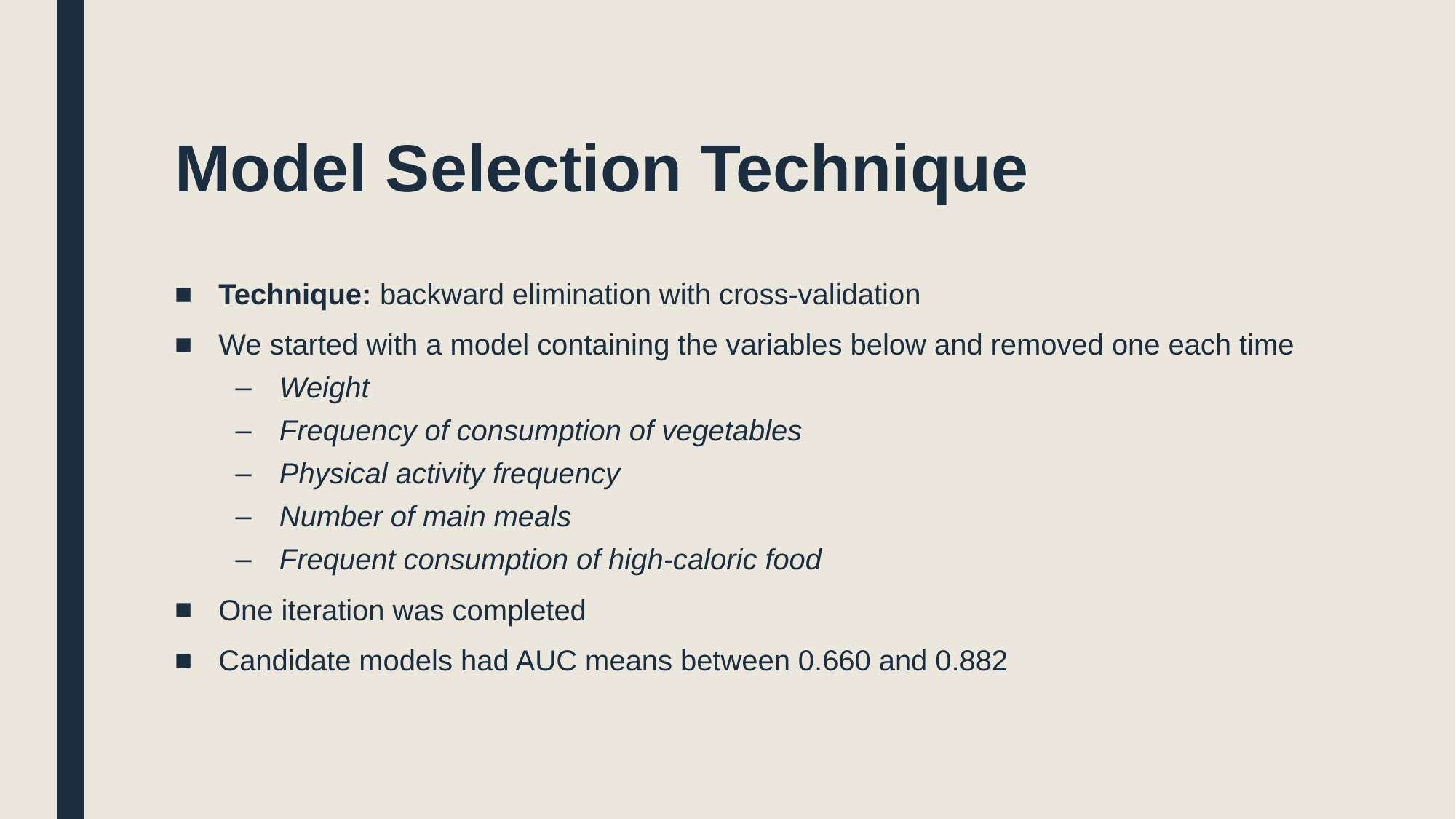

# Model Selection Technique
Technique: backward elimination with cross-validation
We started with a model containing the variables below and removed one each time
Weight
Frequency of consumption of vegetables
Physical activity frequency
Number of main meals
Frequent consumption of high-caloric food
One iteration was completed
Candidate models had AUC means between 0.660 and 0.882